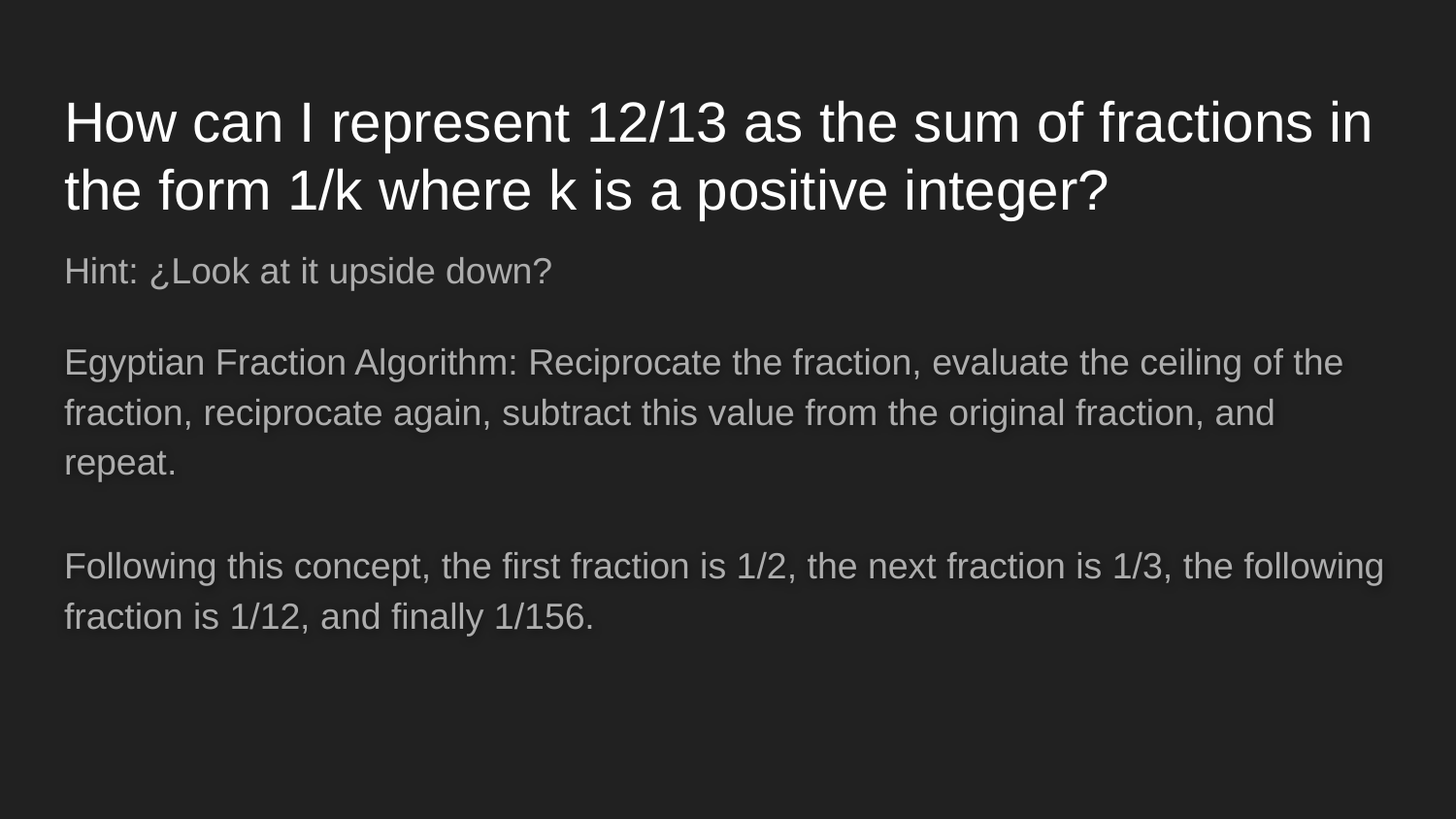

# How can I represent 12/13 as the sum of fractions in the form 1/k where k is a positive integer?
Hint: ¿Look at it upside down?

Egyptian Fraction Algorithm: Reciprocate the fraction, evaluate the ceiling of the fraction, reciprocate again, subtract this value from the original fraction, and repeat.

Following this concept, the first fraction is 1/2, the next fraction is 1/3, the following fraction is 1/12, and finally 1/156.